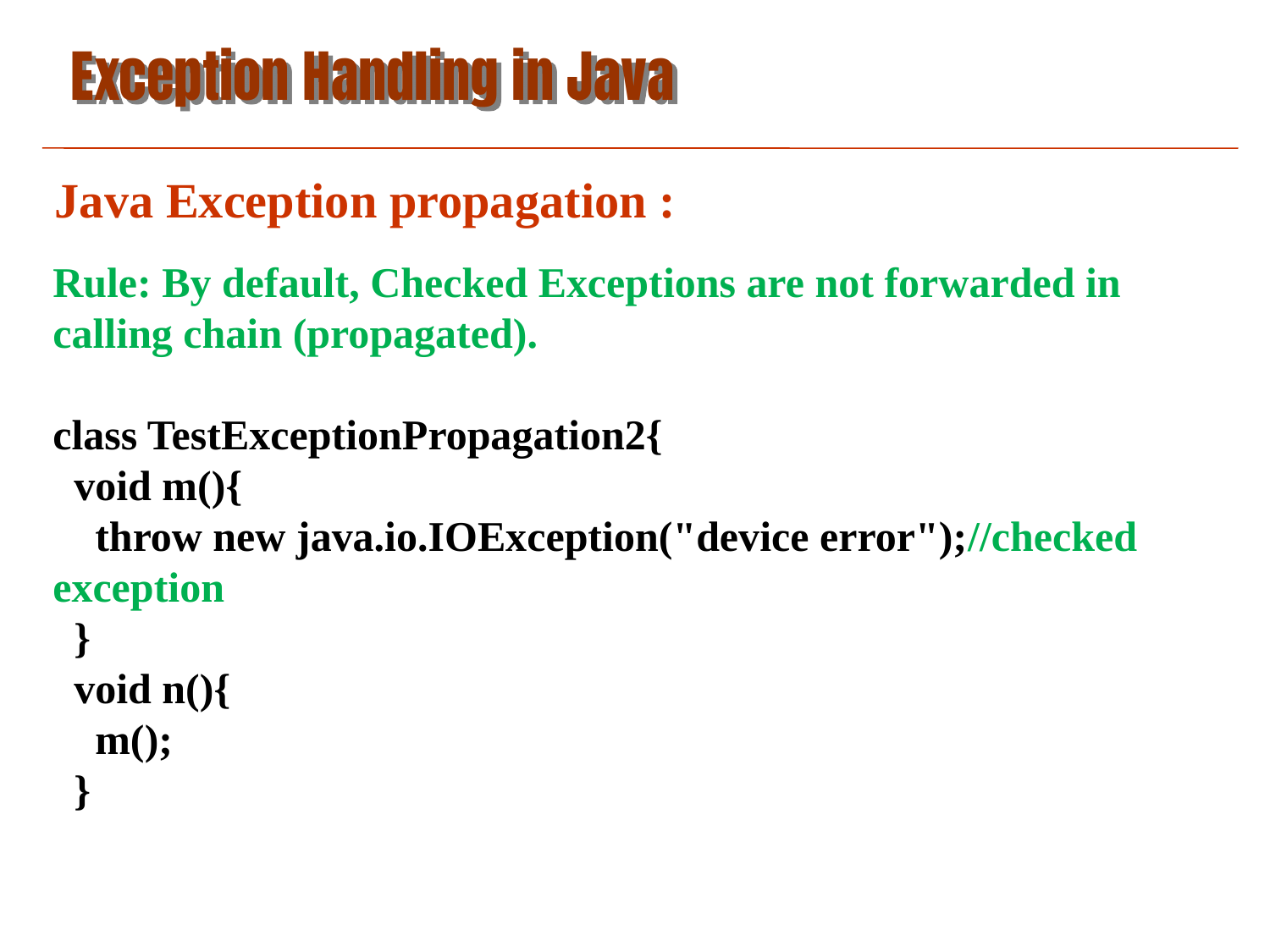

Exception Handling in Java

Java Exception propagation :
Rule: By default, Checked Exceptions are not forwarded in calling chain (propagated).

class TestExceptionPropagation2{
  void m(){
    throw new java.io.IOException("device error");//checked exception
  }
  void n(){
    m();
  }